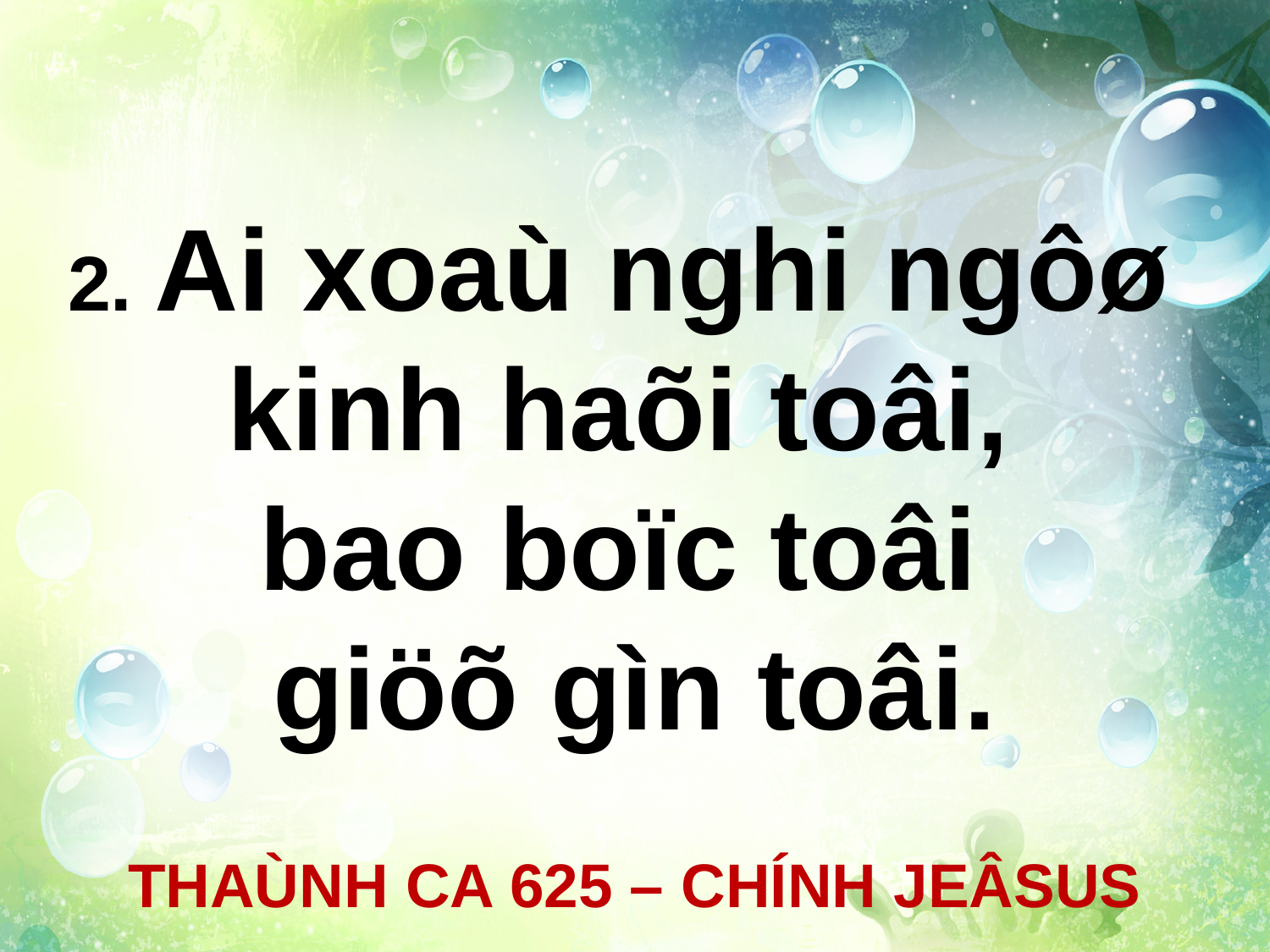

2. Ai xoaù nghi ngôø
kinh haõi toâi,
bao boïc toâi
giöõ gìn toâi.
THAÙNH CA 625 – CHÍNH JEÂSUS